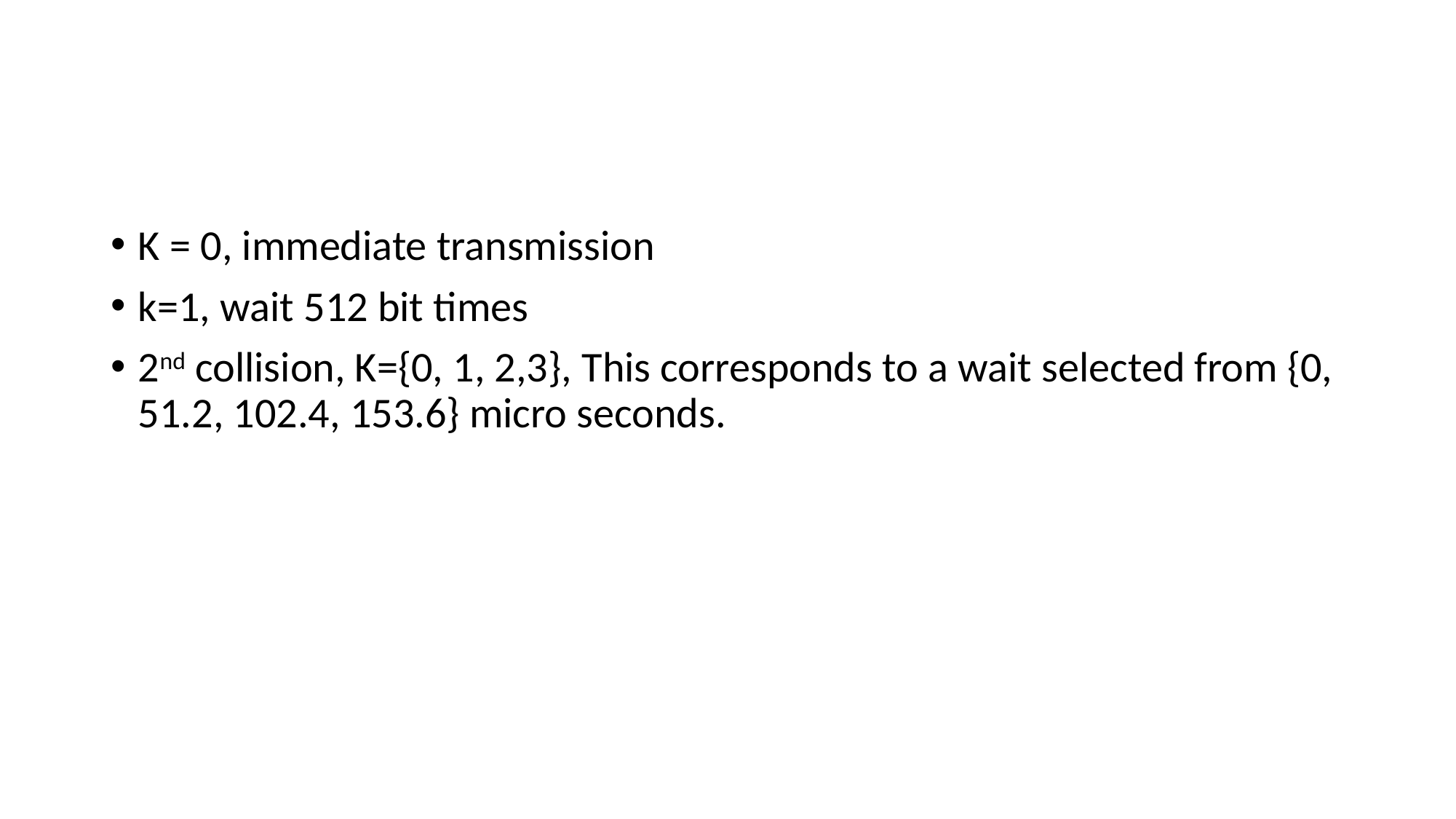

#
K = 0, immediate transmission
k=1, wait 512 bit times
2nd collision, K={0, 1, 2,3}, This corresponds to a wait selected from {0, 51.2, 102.4, 153.6} micro seconds.